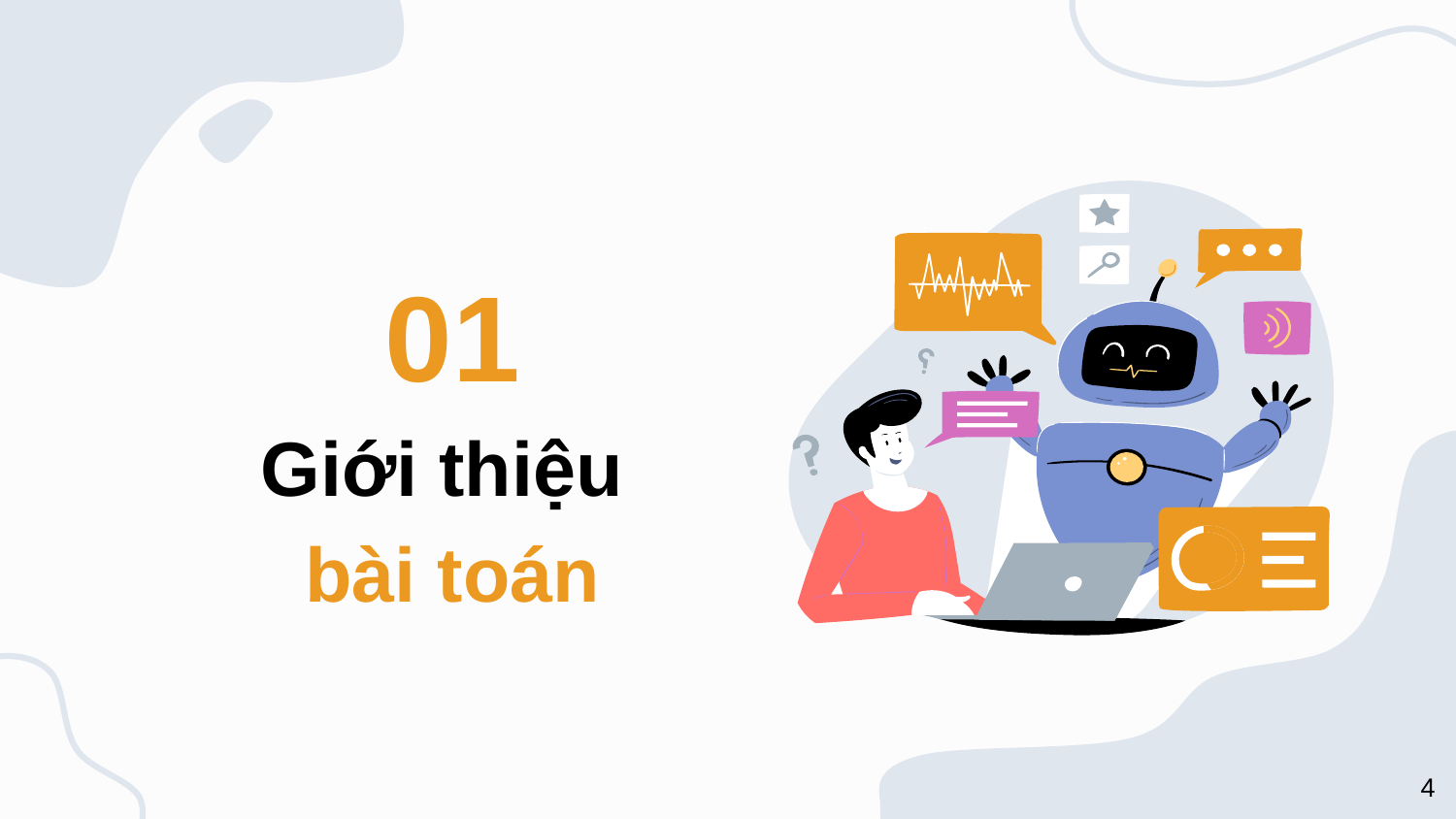

# 01
Giới thiệu
bài toán
4